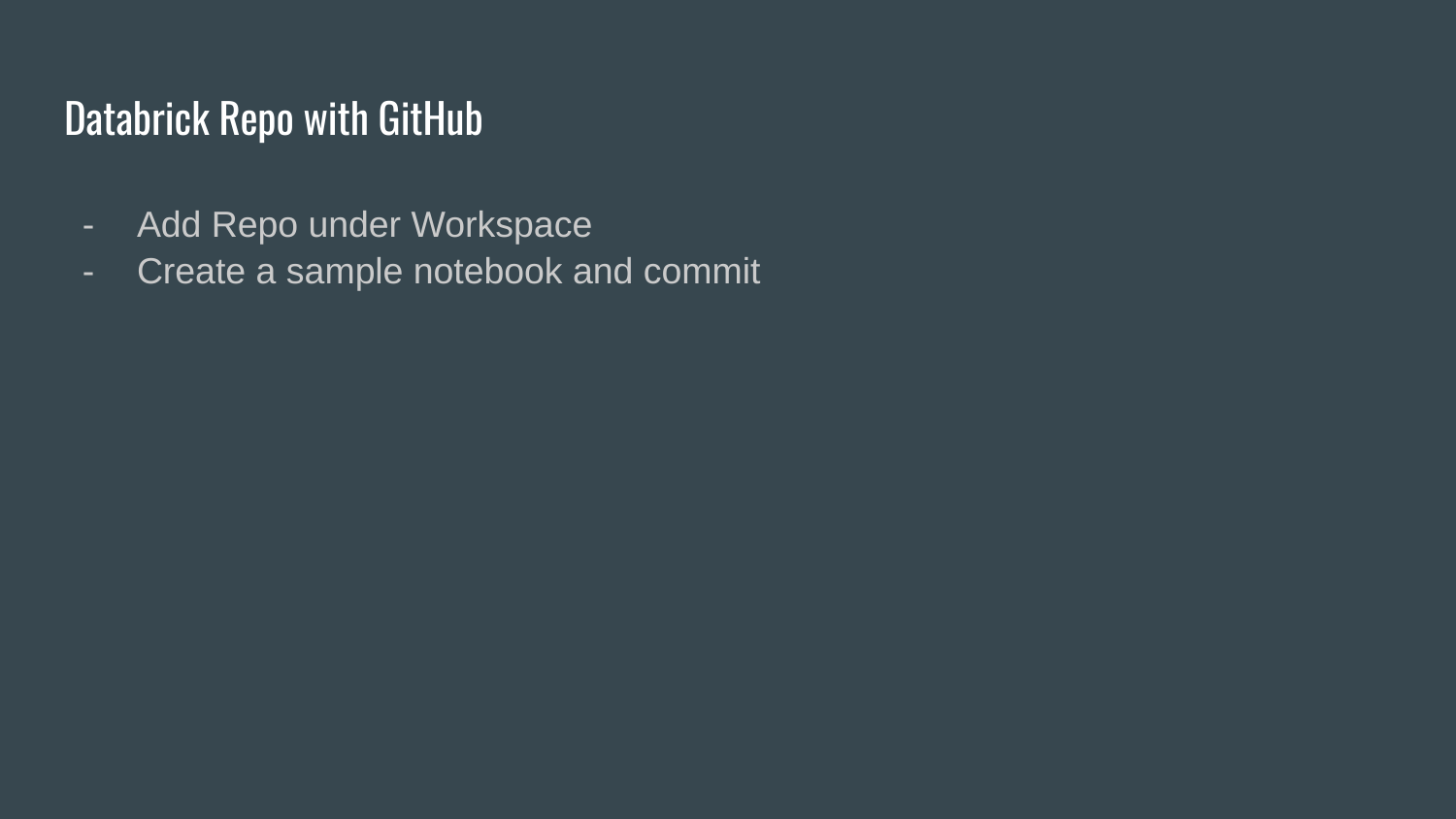

# Databrick Repo with GitHub
Add Repo under Workspace
Create a sample notebook and commit